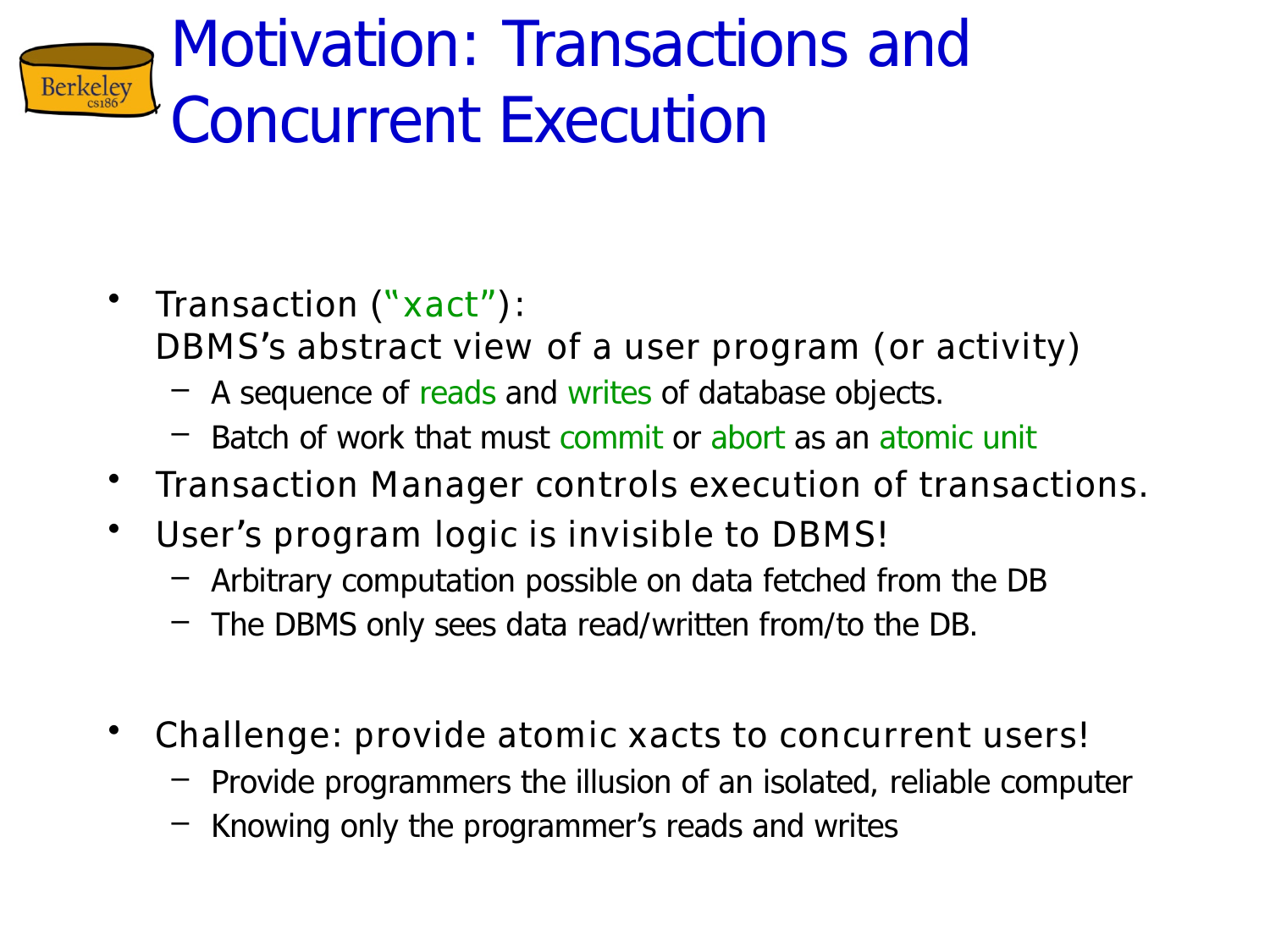

# Motivation: Transactions and Concurrent Execution
Transaction (“xact”):
DBMS’s abstract view of a user program (or activity)
A sequence of reads and writes of database objects.
Batch of work that must commit or abort as an atomic unit
Transaction Manager controls execution of transactions.
User’s program logic is invisible to DBMS!
Arbitrary computation possible on data fetched from the DB
The DBMS only sees data read/written from/to the DB.

Challenge: provide atomic xacts to concurrent users!
Provide programmers the illusion of an isolated, reliable computer
Knowing only the programmer’s reads and writes